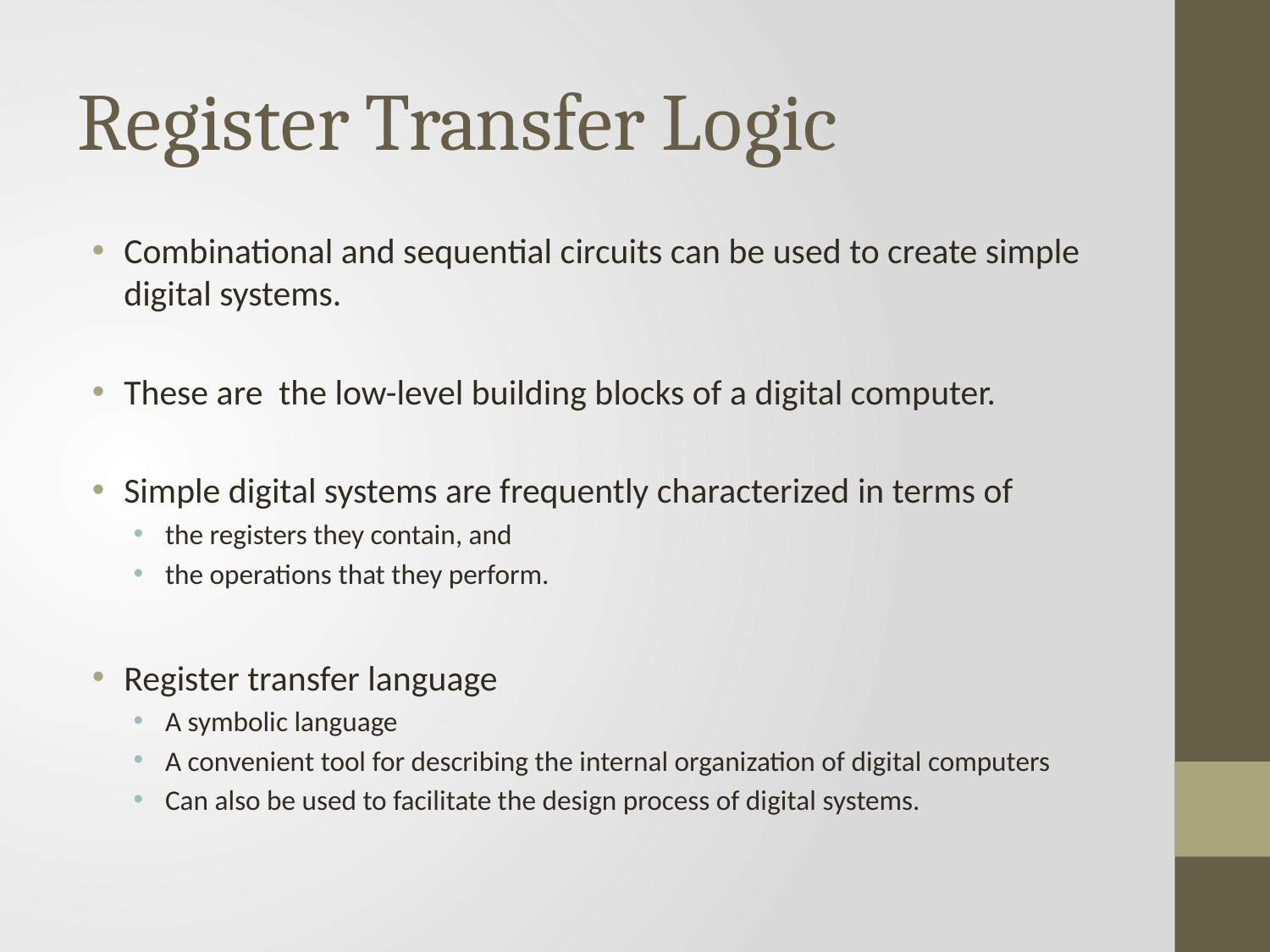

# Register Transfer Logic
Combinational and sequential circuits can be used to create simple digital systems.

These are  the low-level building blocks of a digital computer.

Simple digital systems are frequently characterized in terms of
the registers they contain, and
the operations that they perform.

Register transfer language
A symbolic language
A convenient tool for describing the internal organization of digital computers
Can also be used to facilitate the design process of digital systems.